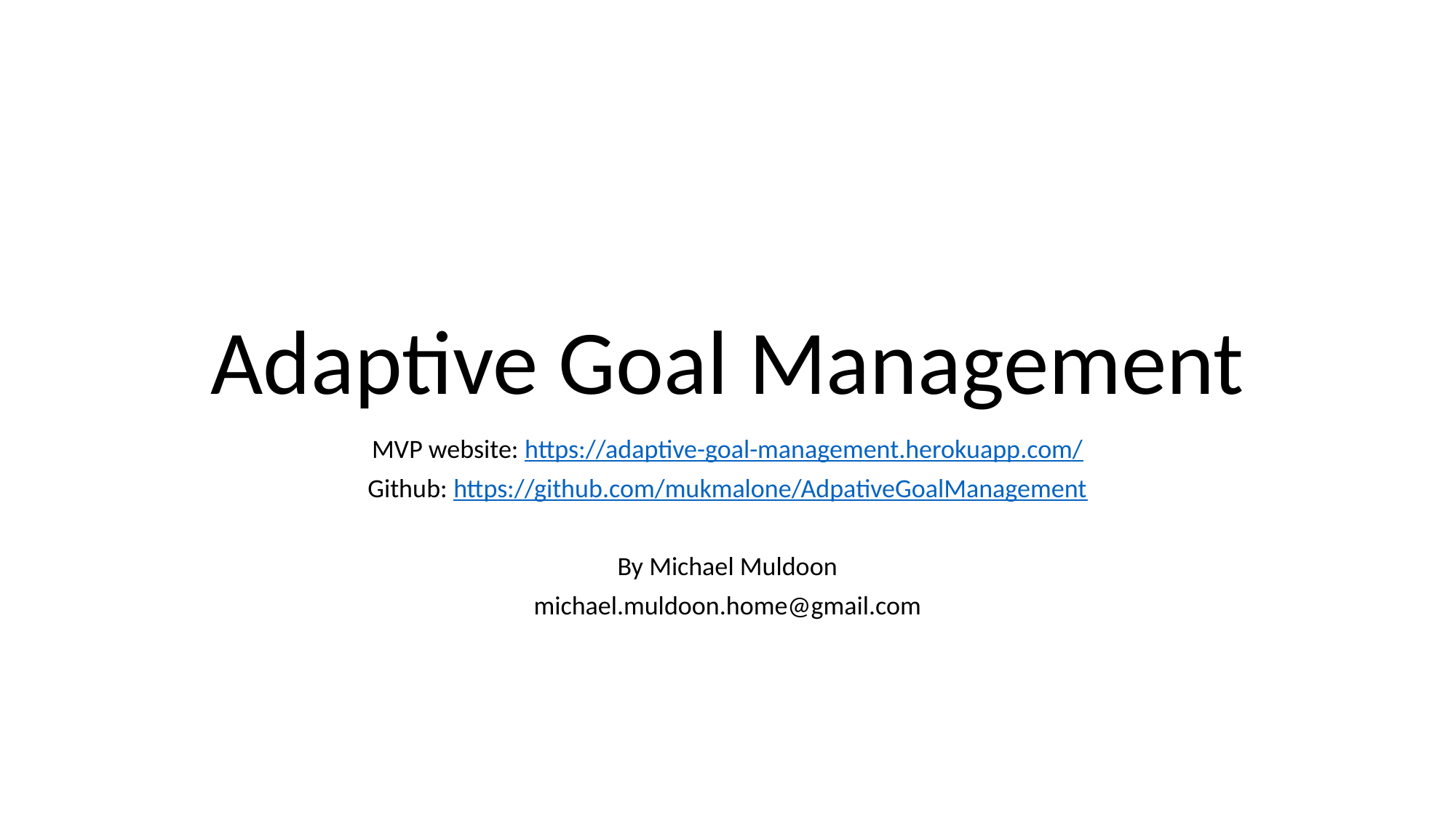

# Adaptive Goal Management
MVP website: https://adaptive-goal-management.herokuapp.com/
Github: https://github.com/mukmalone/AdpativeGoalManagement

By Michael Muldoon
michael.muldoon.home@gmail.com